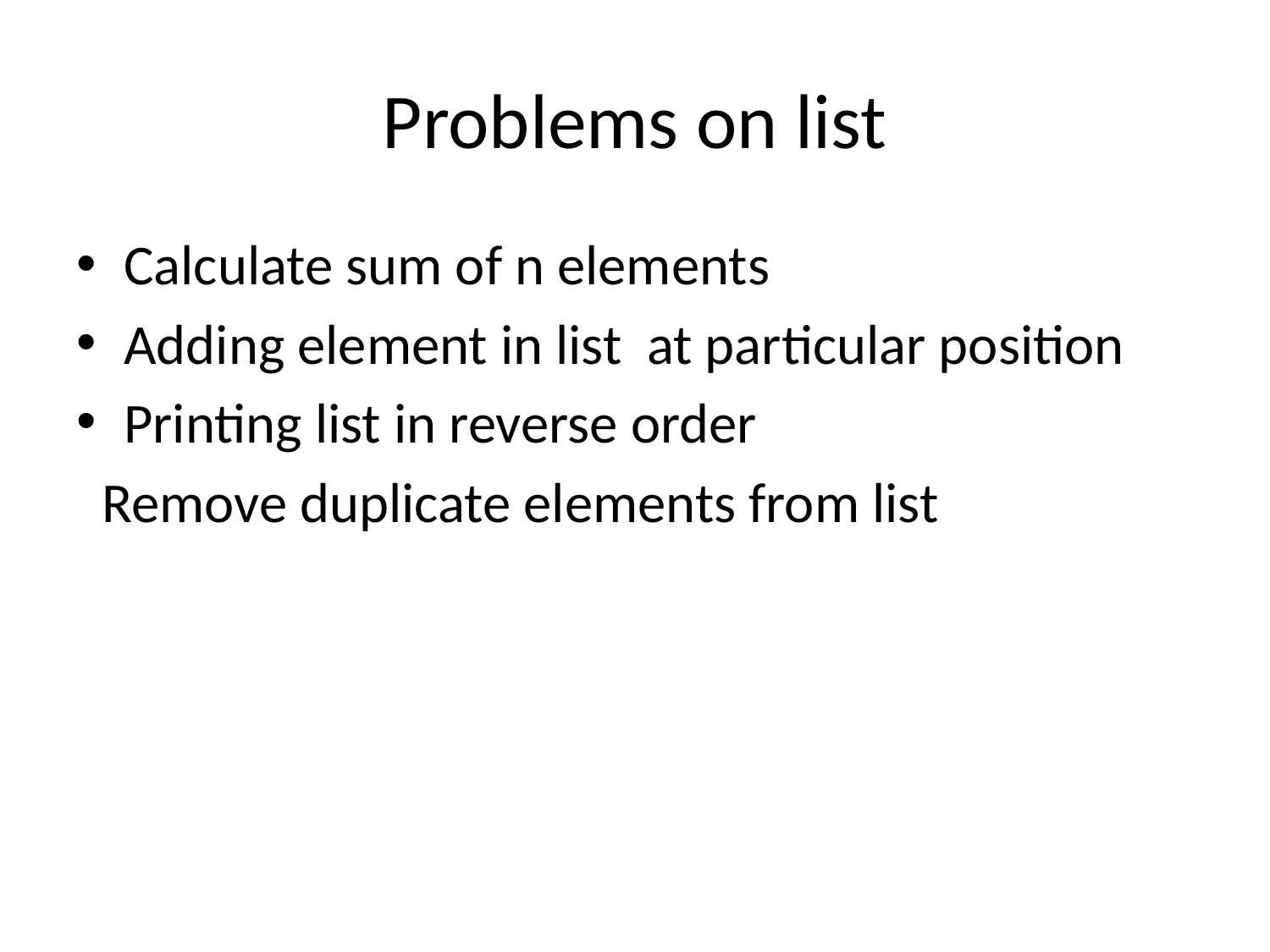

# Problems on list
Calculate sum of n elements
Adding element in list  at particular position
Printing list in reverse order
  Remove duplicate elements from list

11/4/2020
PRINCIPLES OF PROGRAMMING LANGUAGES LABORATORY
50